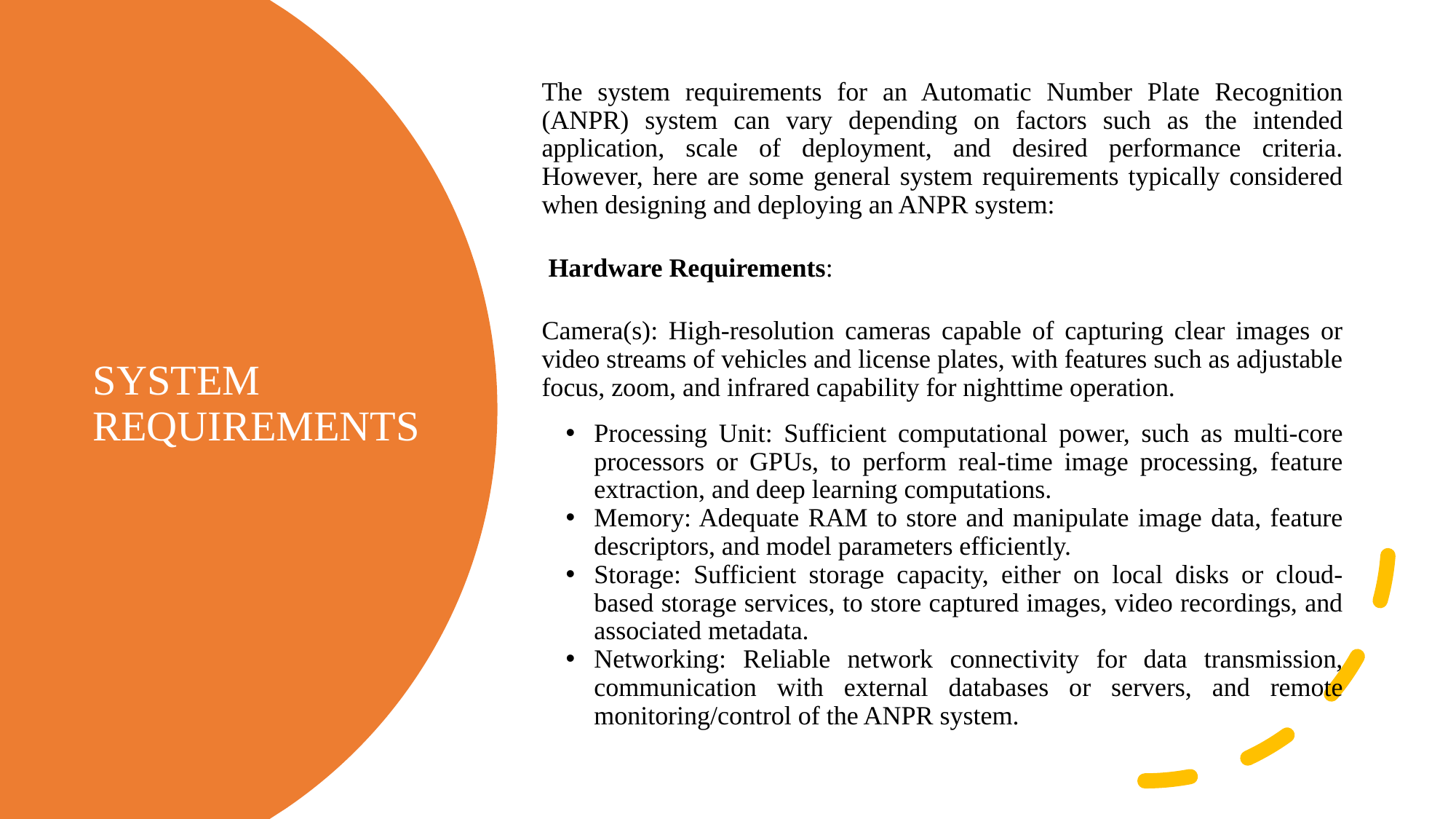

The system requirements for an Automatic Number Plate Recognition (ANPR) system can vary depending on factors such as the intended application, scale of deployment, and desired performance criteria. However, here are some general system requirements typically considered when designing and deploying an ANPR system:
 Hardware Requirements:
Camera(s): High-resolution cameras capable of capturing clear images or video streams of vehicles and license plates, with features such as adjustable focus, zoom, and infrared capability for nighttime operation.
Processing Unit: Sufficient computational power, such as multi-core processors or GPUs, to perform real-time image processing, feature extraction, and deep learning computations.
Memory: Adequate RAM to store and manipulate image data, feature descriptors, and model parameters efficiently.
Storage: Sufficient storage capacity, either on local disks or cloud-based storage services, to store captured images, video recordings, and associated metadata.
Networking: Reliable network connectivity for data transmission, communication with external databases or servers, and remote monitoring/control of the ANPR system.
# SYSTEM REQUIREMENTS